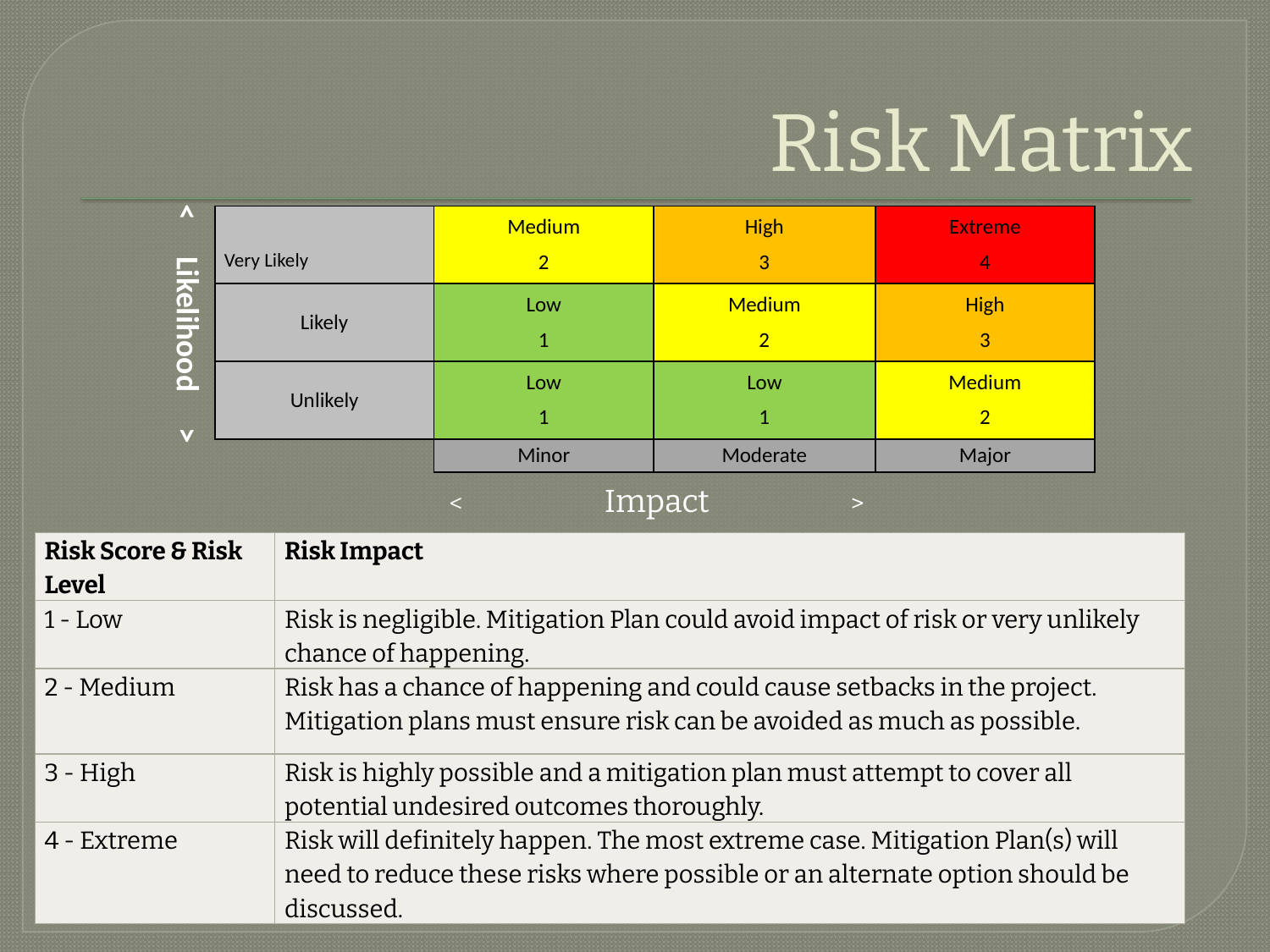

# Risk Matrix
| Very Likely | Medium 2 | High 3 | Extreme 4 |
| --- | --- | --- | --- |
| Likely | Low 1 | Medium 2 | High 3 |
| Unlikely | Low 1 | Low 1 | Medium 2 |
|  | Minor | Moderate | Major |
 <     Likelihood     >
 <                             Impact                             >
| Risk Score & Risk Level | Risk Impact |
| --- | --- |
| 1 - Low | Risk is negligible. Mitigation Plan could avoid impact of risk or very unlikely chance of happening. |
| 2 - Medium | Risk has a chance of happening and could cause setbacks in the project. Mitigation plans must ensure risk can be avoided as much as possible. |
| 3 - High | Risk is highly possible and a mitigation plan must attempt to cover all potential undesired outcomes thoroughly. |
| 4 - Extreme | Risk will definitely happen. The most extreme case. Mitigation Plan(s) will need to reduce these risks where possible or an alternate option should be discussed. |